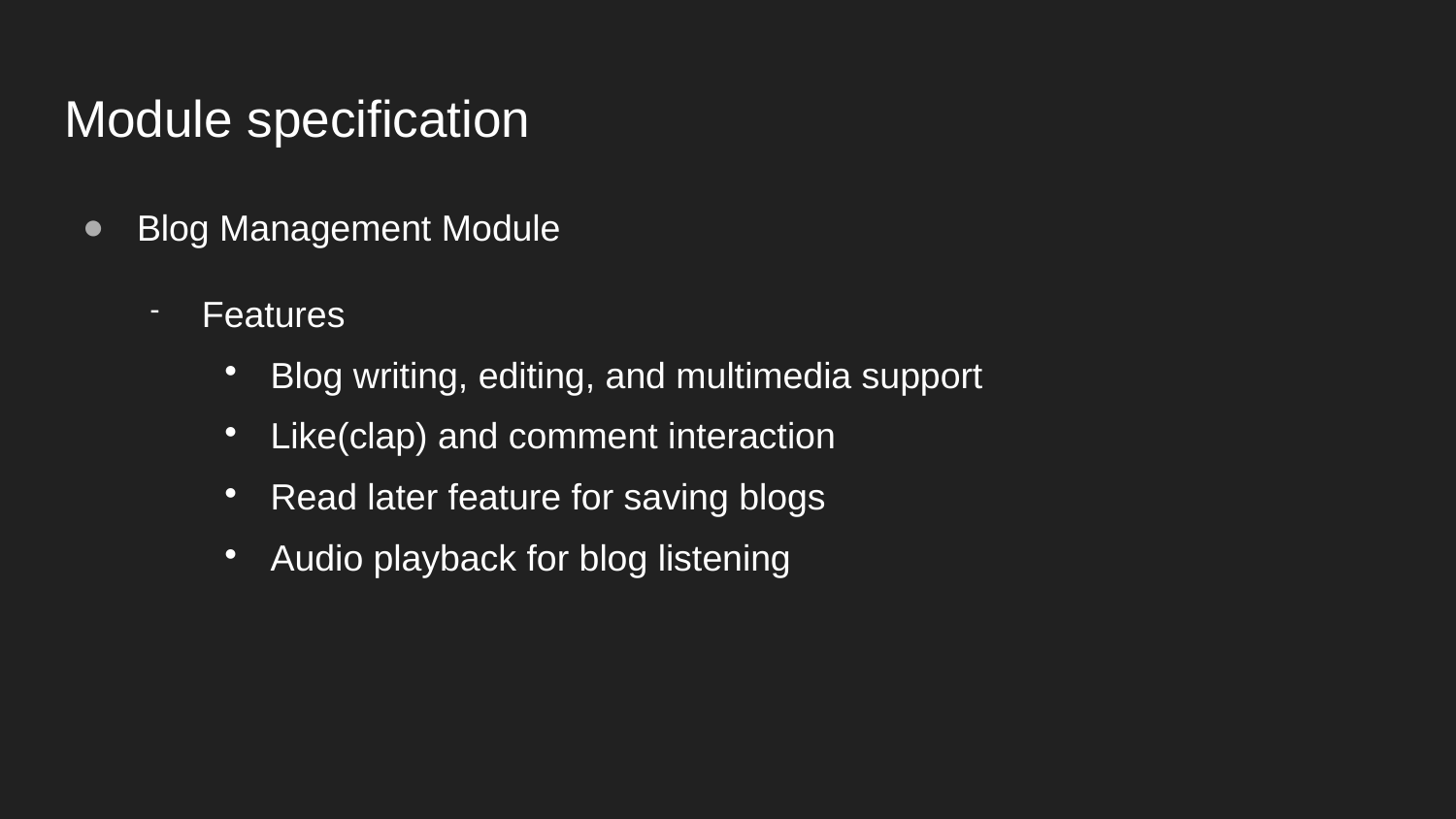

# Module specification
Blog Management Module
Features
Blog writing, editing, and multimedia support
Like(clap) and comment interaction
Read later feature for saving blogs
Audio playback for blog listening